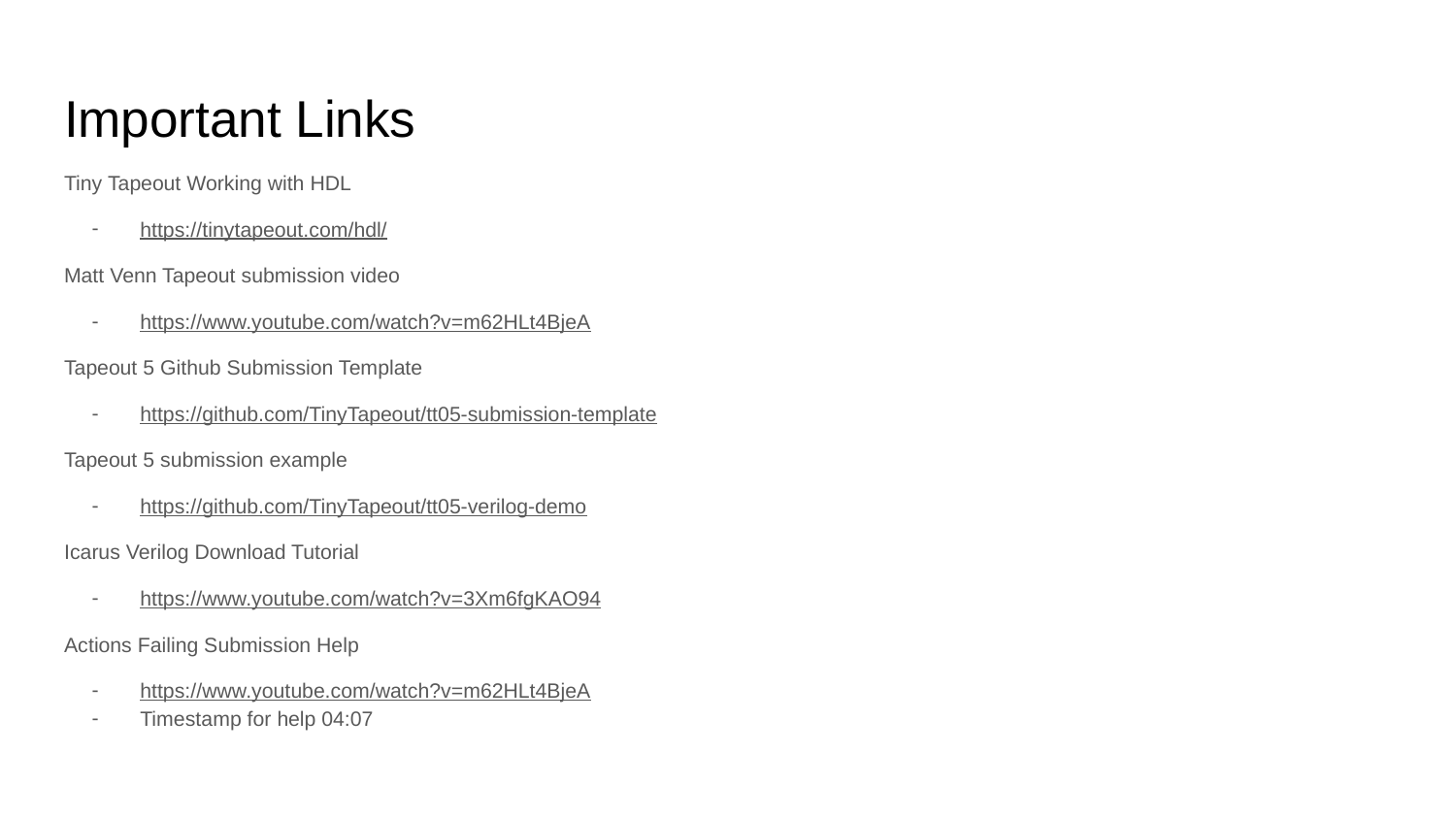

# Important Links
Tiny Tapeout Working with HDL
https://tinytapeout.com/hdl/
Matt Venn Tapeout submission video
https://www.youtube.com/watch?v=m62HLt4BjeA
Tapeout 5 Github Submission Template
https://github.com/TinyTapeout/tt05-submission-template
Tapeout 5 submission example
https://github.com/TinyTapeout/tt05-verilog-demo
Icarus Verilog Download Tutorial
https://www.youtube.com/watch?v=3Xm6fgKAO94
Actions Failing Submission Help
https://www.youtube.com/watch?v=m62HLt4BjeA
Timestamp for help 04:07